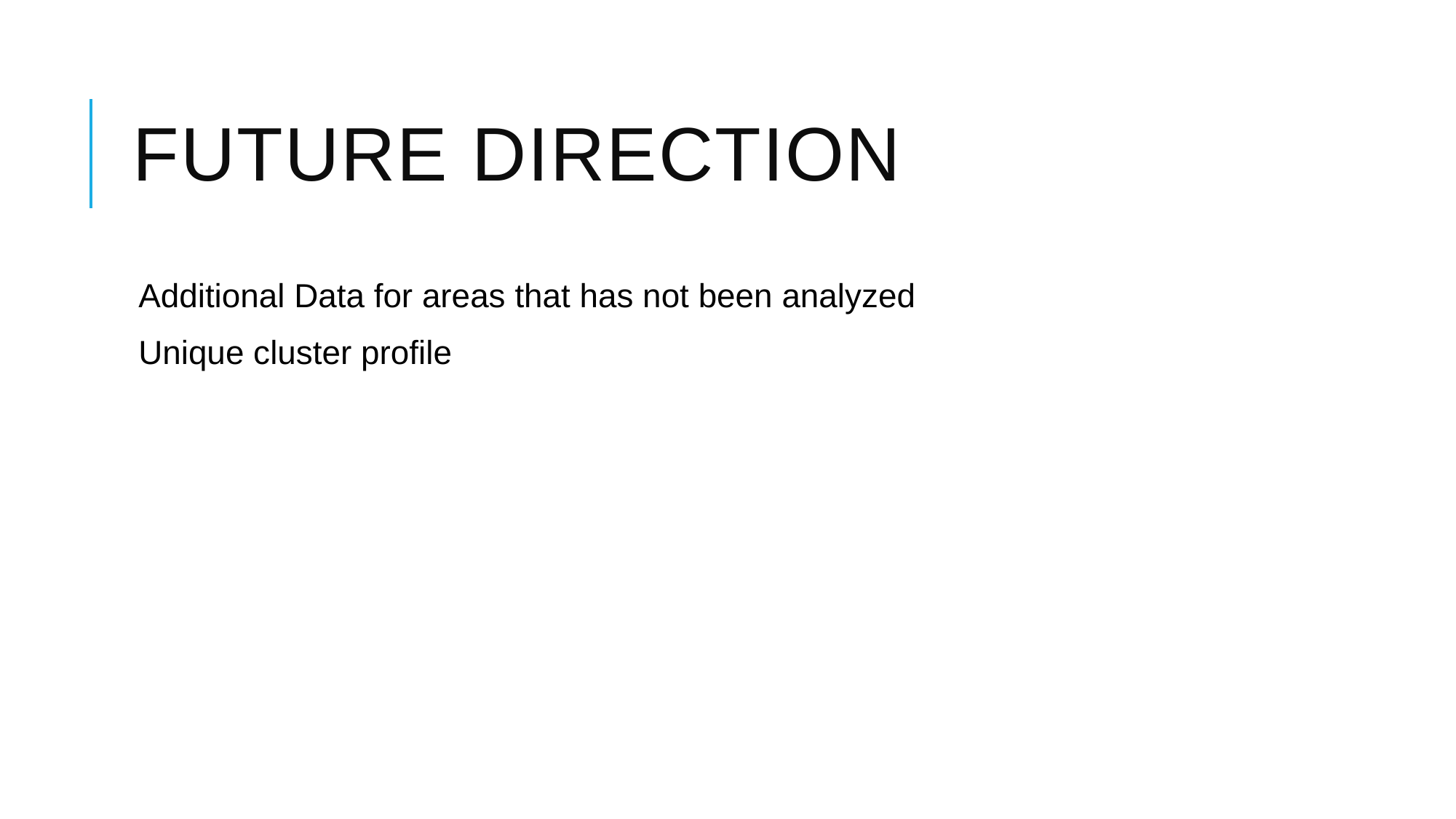

# Future Direction
Additional Data for areas that has not been analyzed
Unique cluster profile